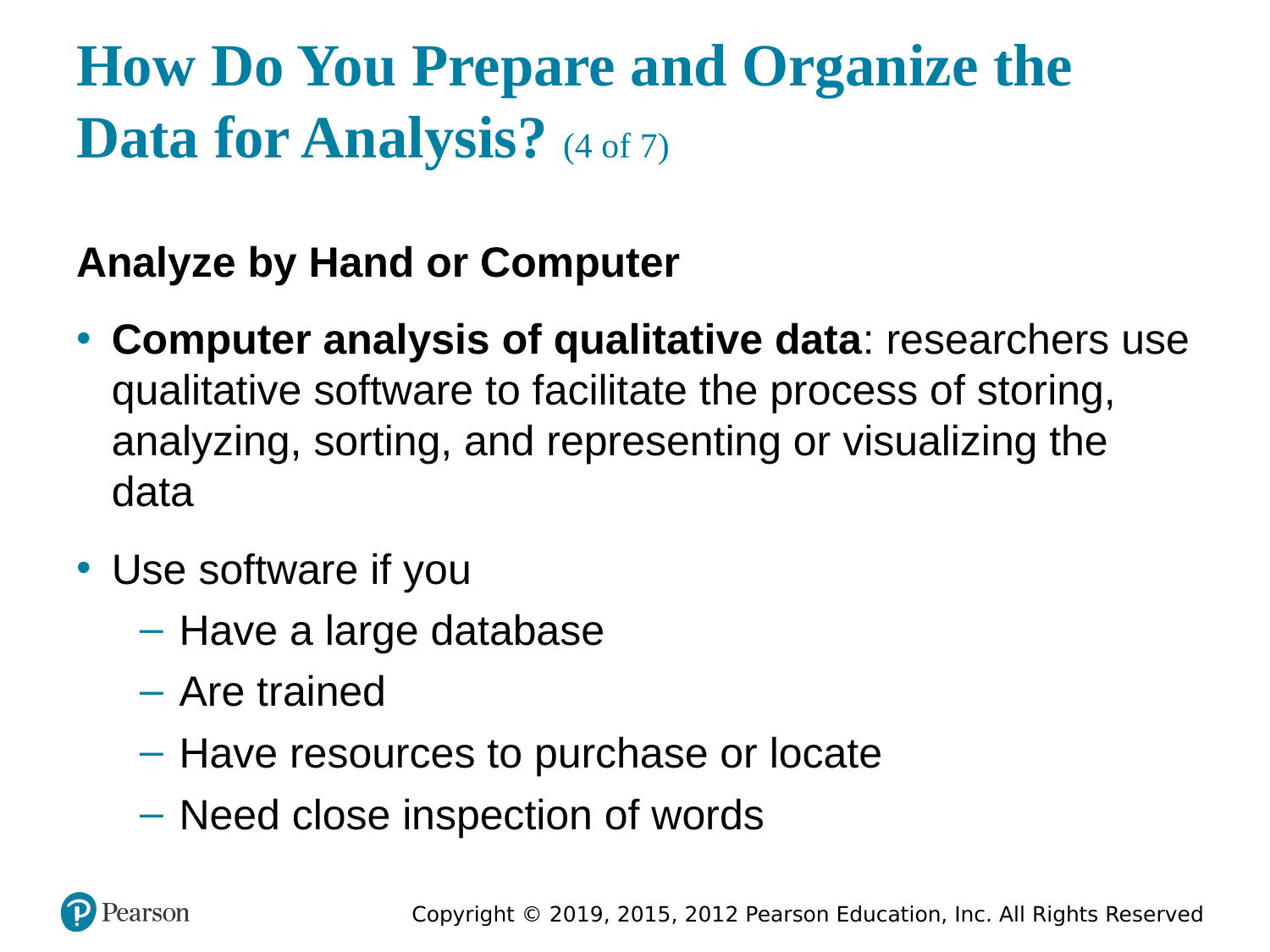

# How Do You Prepare and Organize the Data for Analysis? (4 of 7)
Analyze by Hand or Computer
Computer analysis of qualitative data: researchers use qualitative software to facilitate the process of storing, analyzing, sorting, and representing or visualizing the data
Use software if you
Have a large database
Are trained
Have resources to purchase or locate
Need close inspection of words